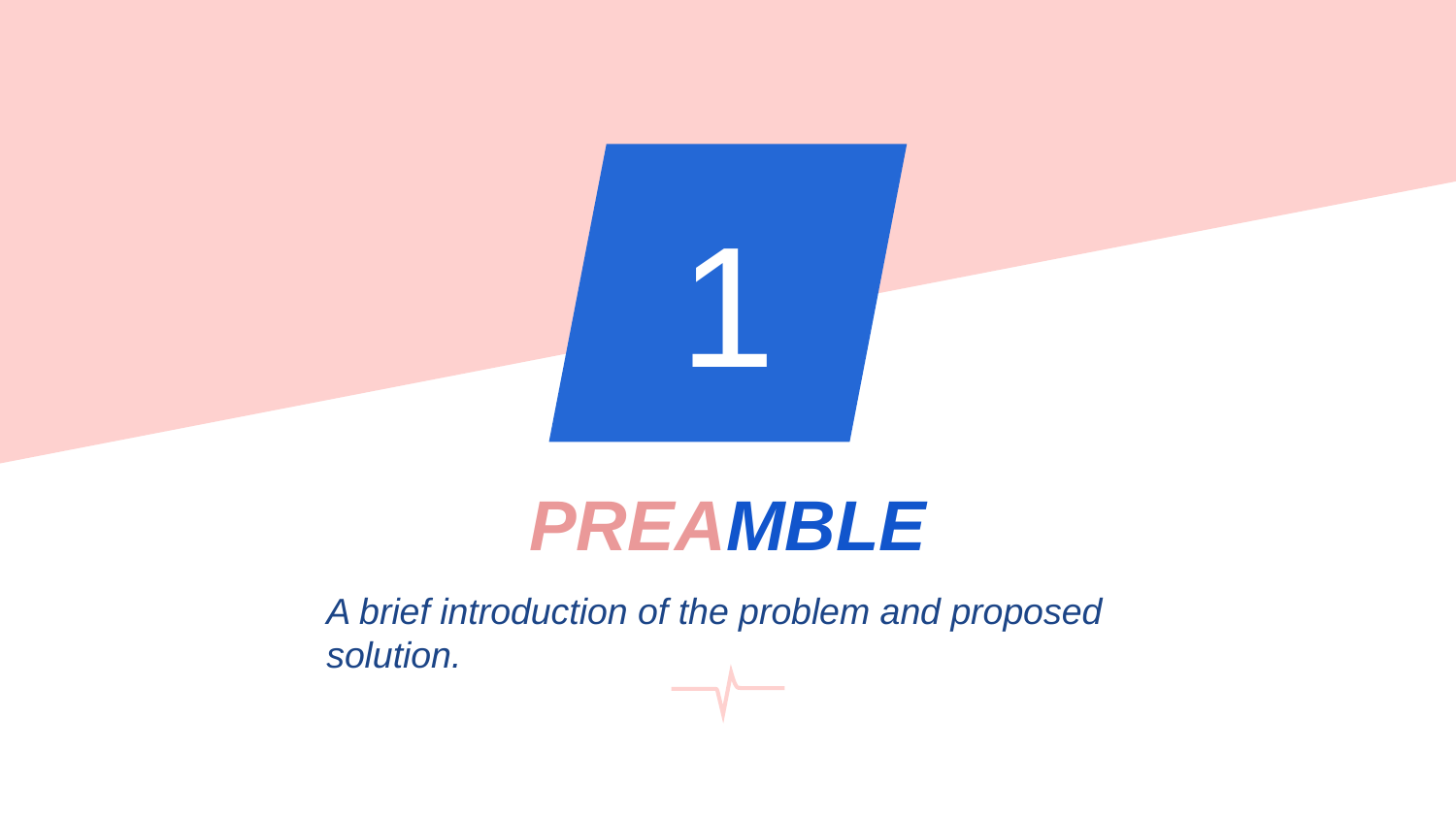

# 1
PREAMBLE
A brief introduction of the problem and proposed solution.